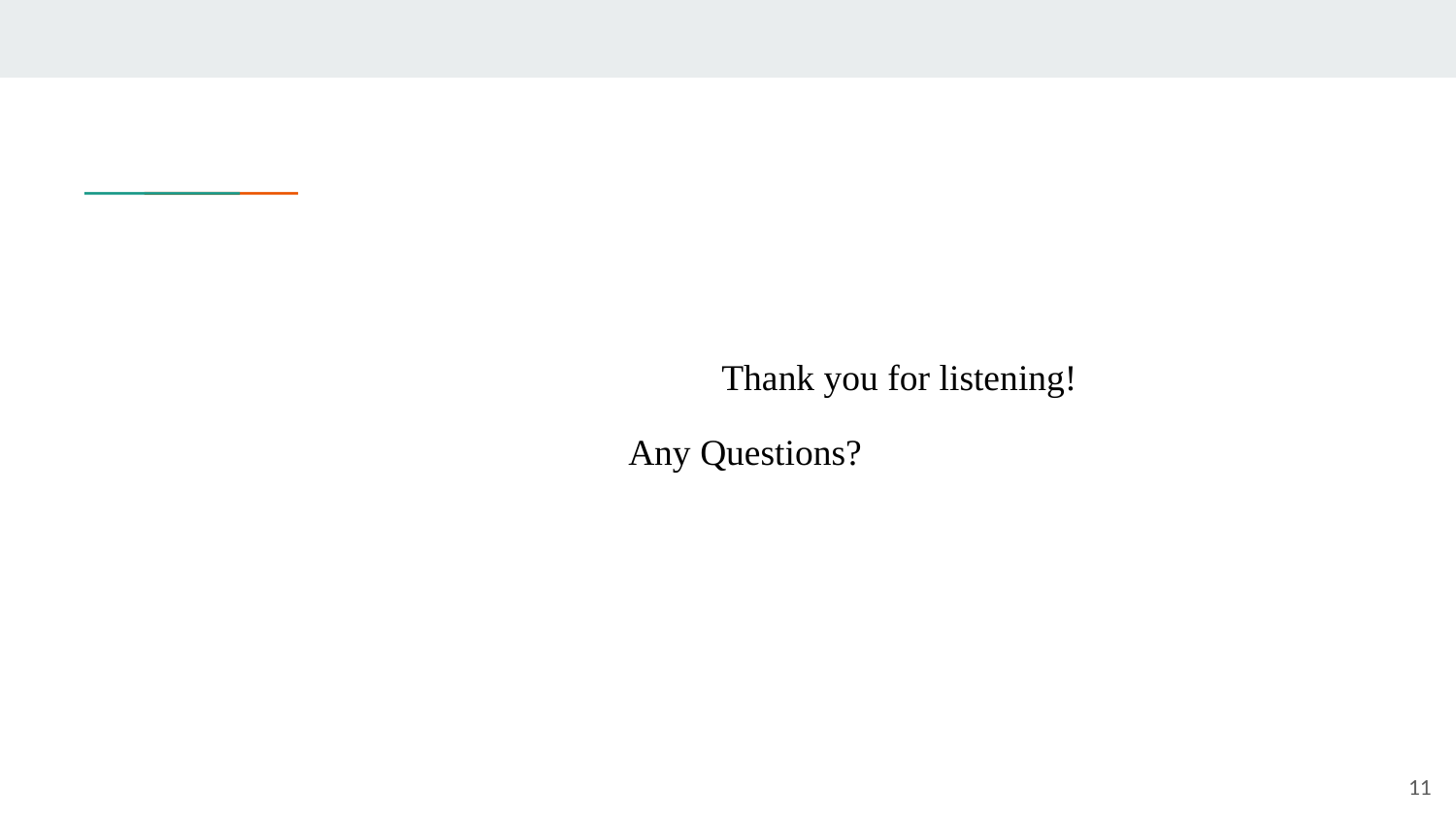

Thank you for listening!
                                                      Any Questions?
11